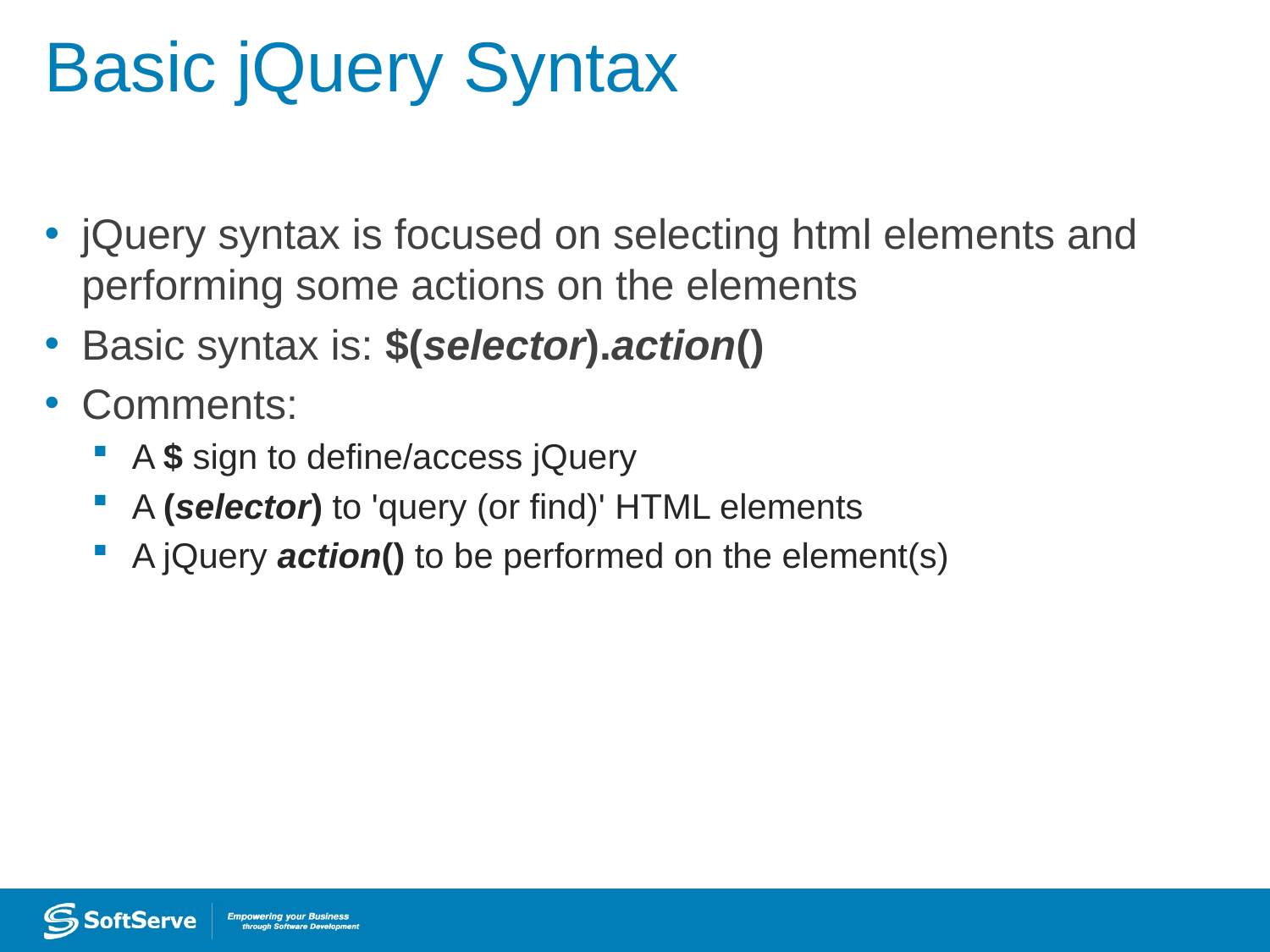

# Basic jQuery Syntax
jQuery syntax is focused on selecting html elements and performing some actions on the elements
Basic syntax is: $(selector).action()
Comments:
A $ sign to define/access jQuery
A (selector) to 'query (or find)' HTML elements
A jQuery action() to be performed on the element(s)